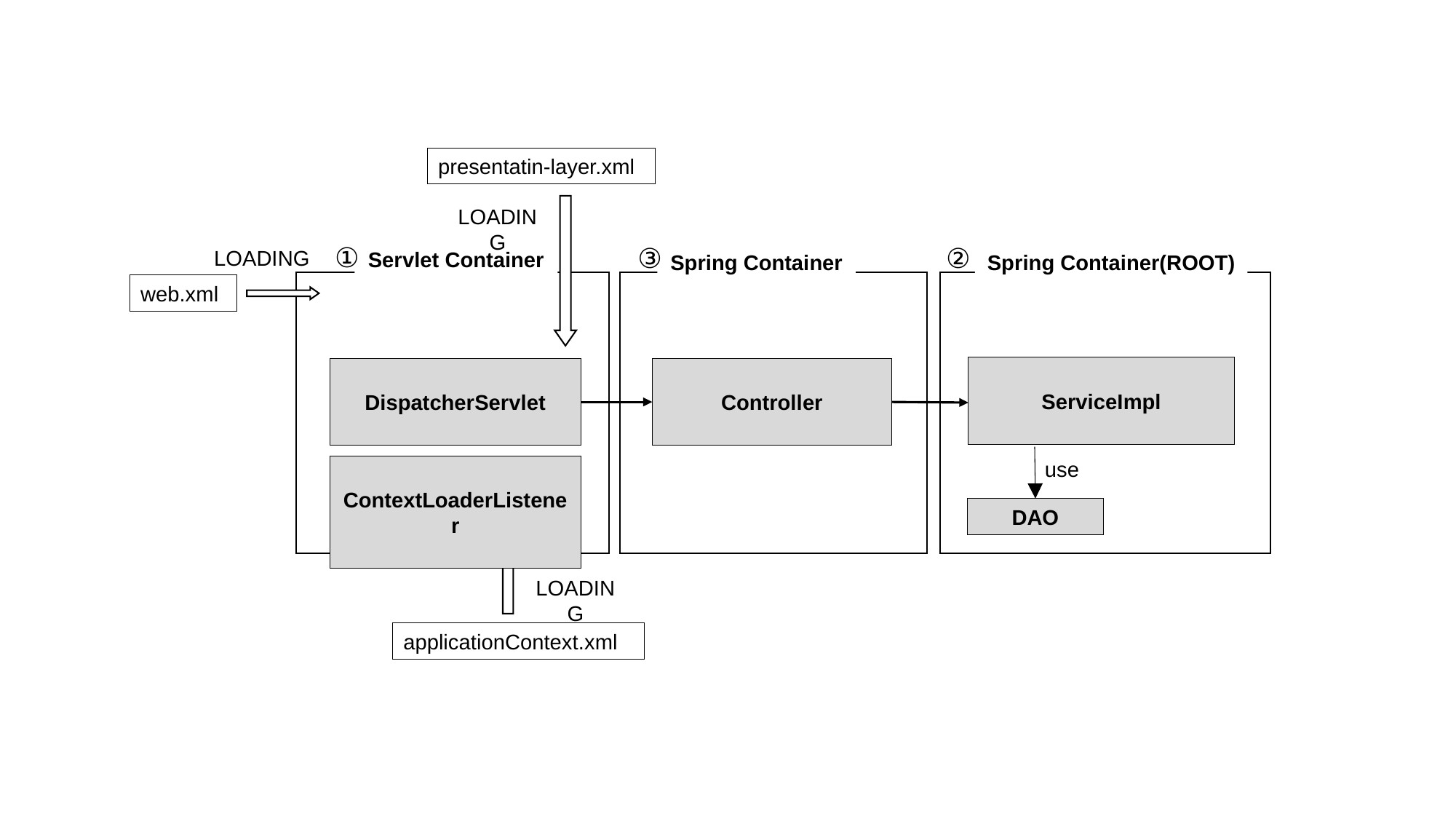

presentatin-layer.xml

LOADING
①
②
③
LOADING
Servlet Container
Spring Container
Spring Container(ROOT)

web.xml

ServiceImpl

DispatcherServlet

Controller

use

ContextLoaderListener

DAO

LOADING
applicationContext.xml